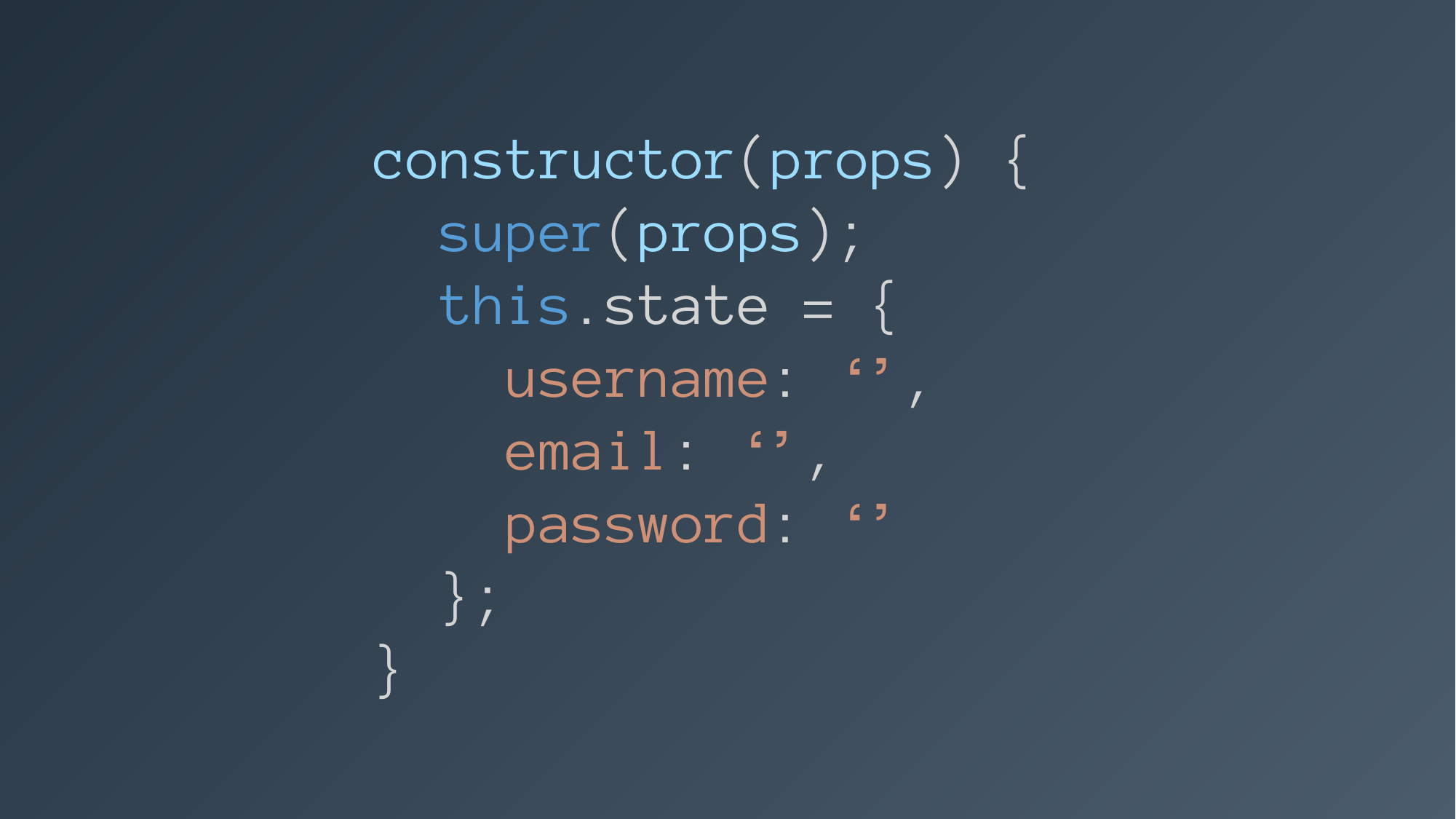

constructor(props) {
  super(props);
  this.state = {
    username: ‘’,
    email: ‘’,
    password: ‘’
  };
}